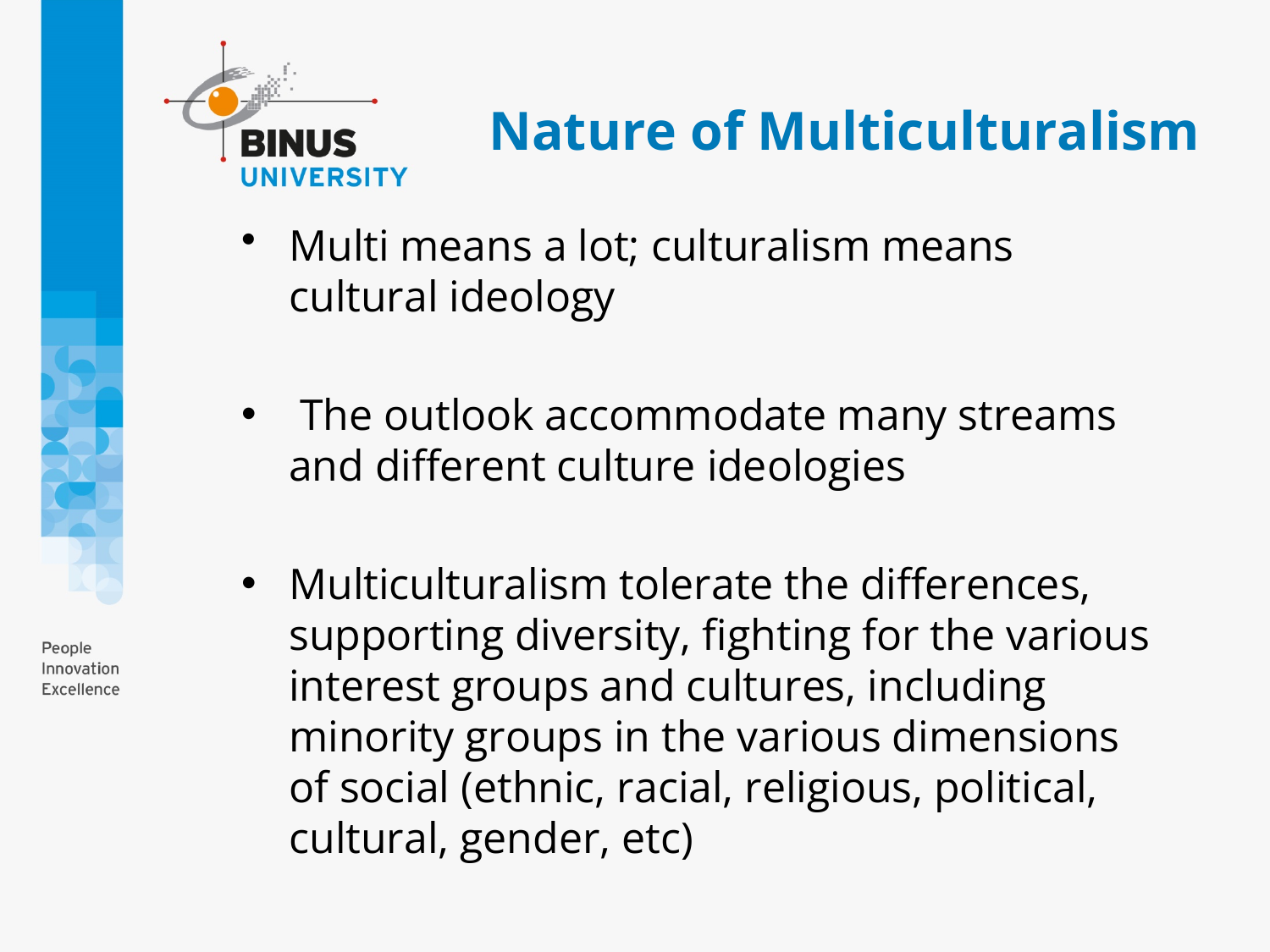

# Nature of Multiculturalism
Multi means a lot; culturalism means cultural ideology

 The outlook accommodate many streams and different culture ideologies

Multiculturalism tolerate the differences, supporting diversity, fighting for the various interest groups and cultures, including minority groups in the various dimensions of social (ethnic, racial, religious, political, cultural, gender, etc)